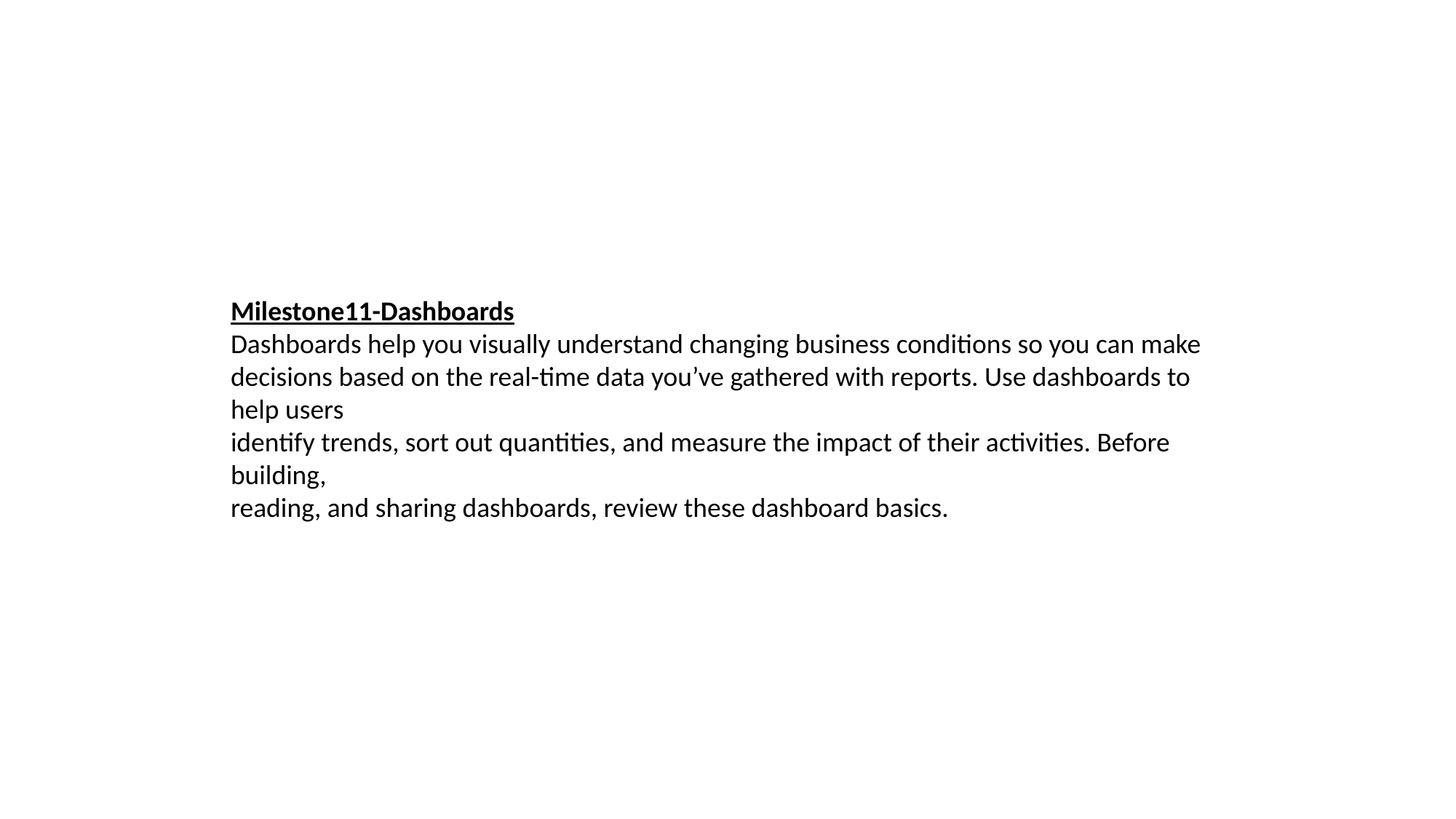

Milestone11-Dashboards
Dashboards help you visually understand changing business conditions so you can make
decisions based on the real-time data you’ve gathered with reports. Use dashboards to help users
identify trends, sort out quantities, and measure the impact of their activities. Before building,
reading, and sharing dashboards, review these dashboard basics.